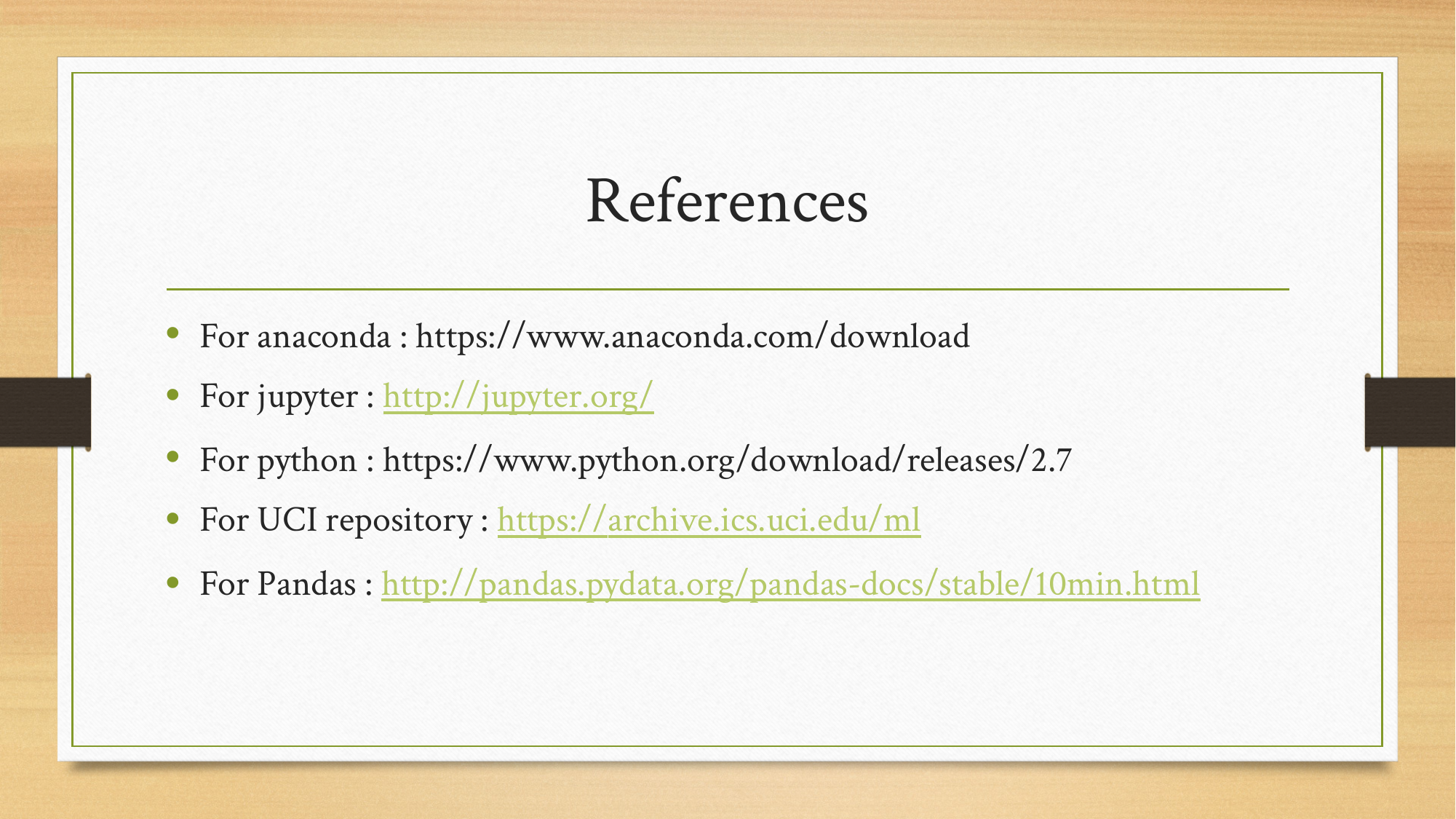

# References
For anaconda : https://www.anaconda.com/download
For jupyter : http://jupyter.org/
For python : https://www.python.org/download/releases/2.7
For UCI repository : https://archive.ics.uci.edu/ml
For Pandas : http://pandas.pydata.org/pandas-docs/stable/10min.html